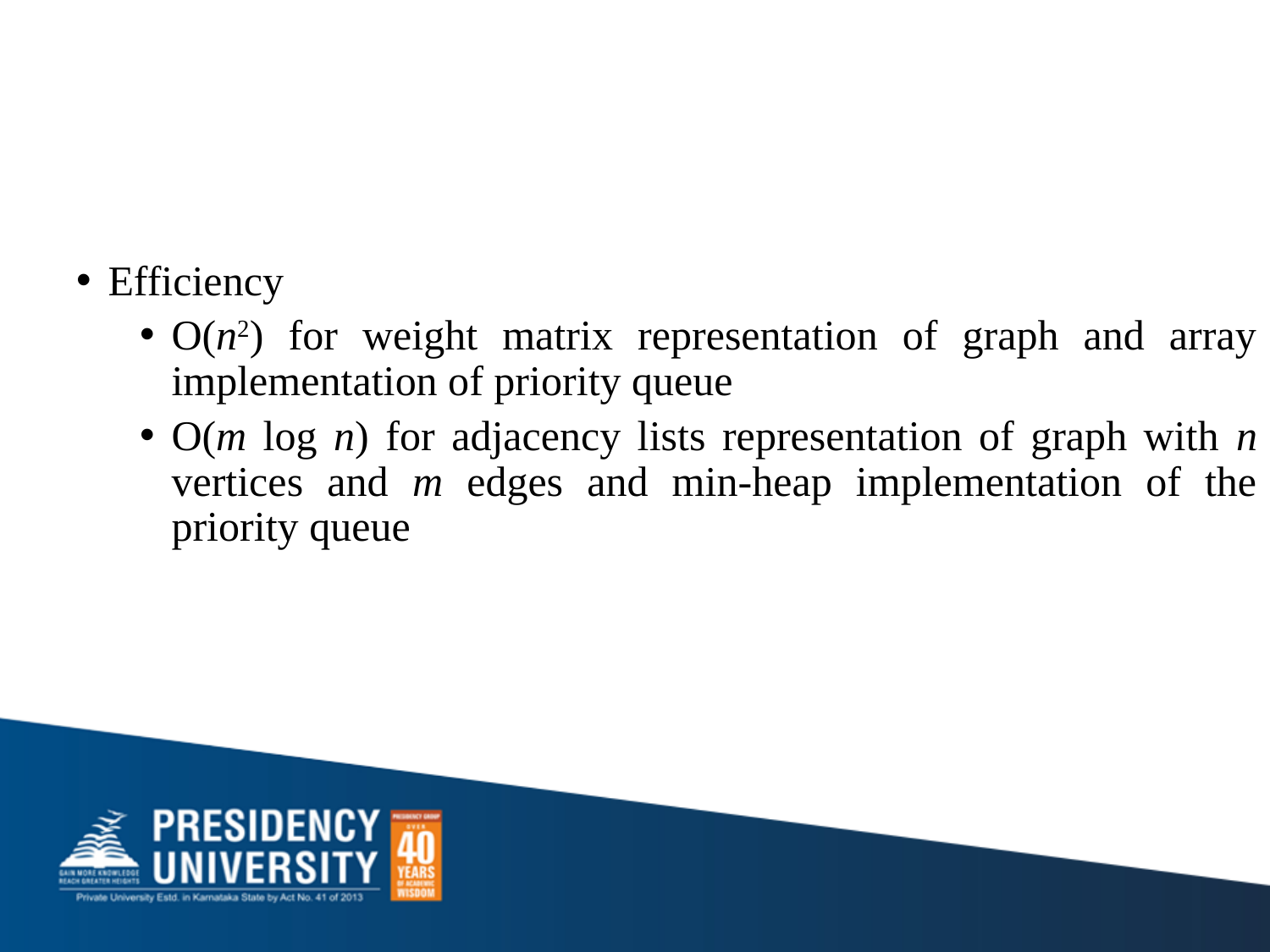

#

Efficiency
O(n2) for weight matrix representation of graph and array implementation of priority queue
O(m log n) for adjacency lists representation of graph with n vertices and m edges and min-heap implementation of the priority queue